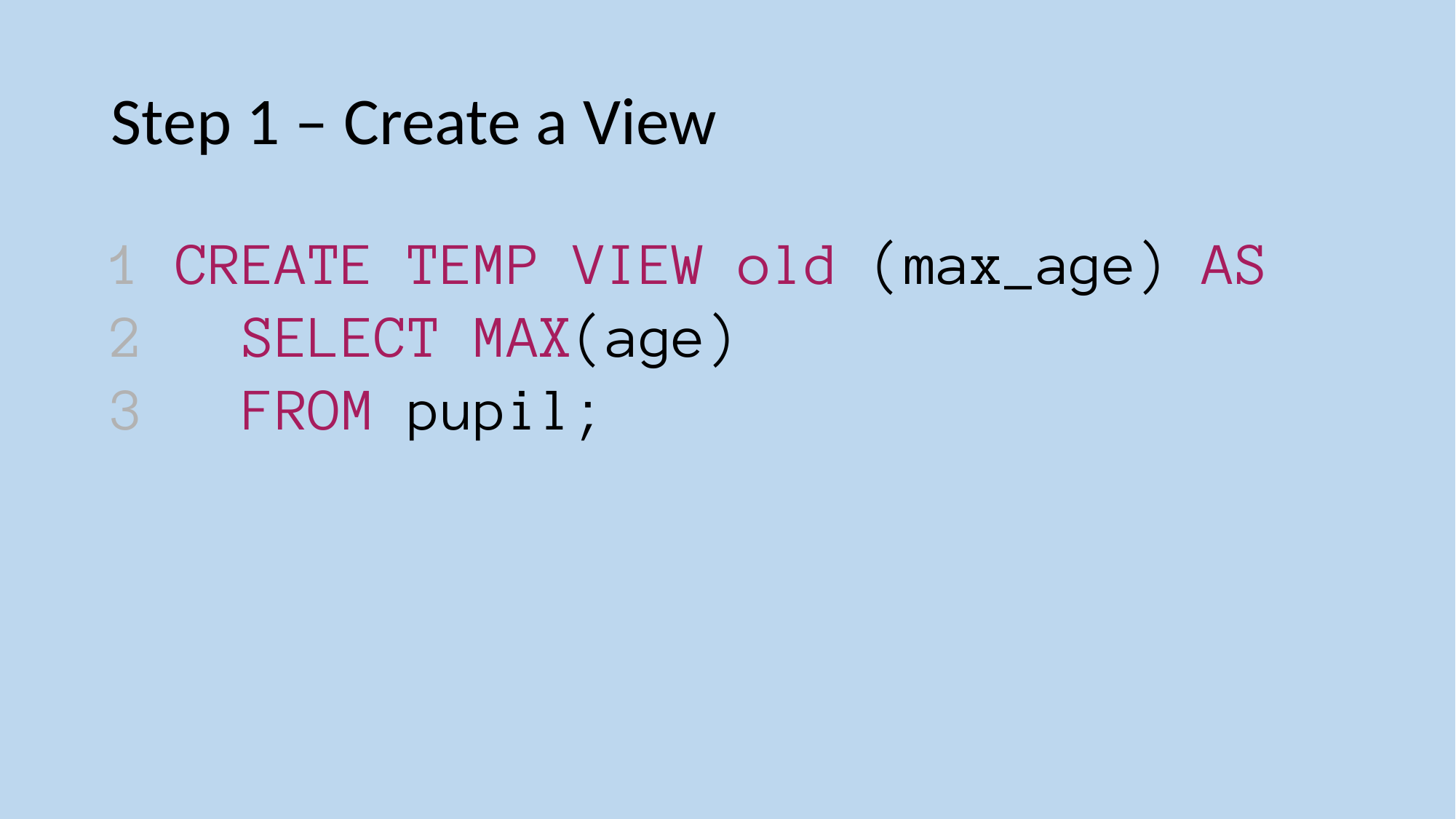

# Step 1 – Create a View
1 CREATE TEMP VIEW old (max_age) AS
2   SELECT MAX(age)
3   FROM pupil;